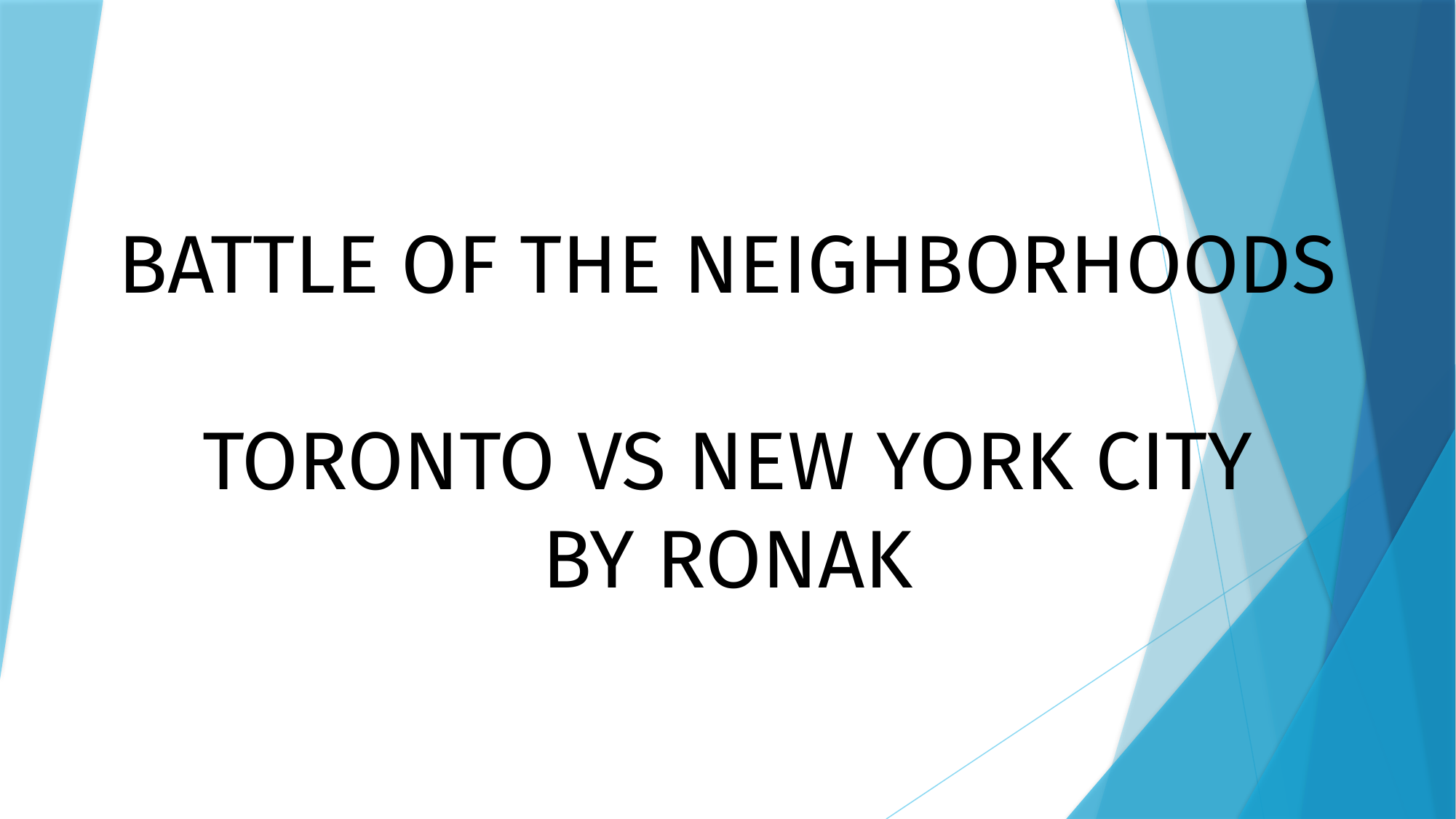

BATTLE OF THE NEIGHBORHOODS

TORONTO VS NEW YORK CITY
BY RONAK